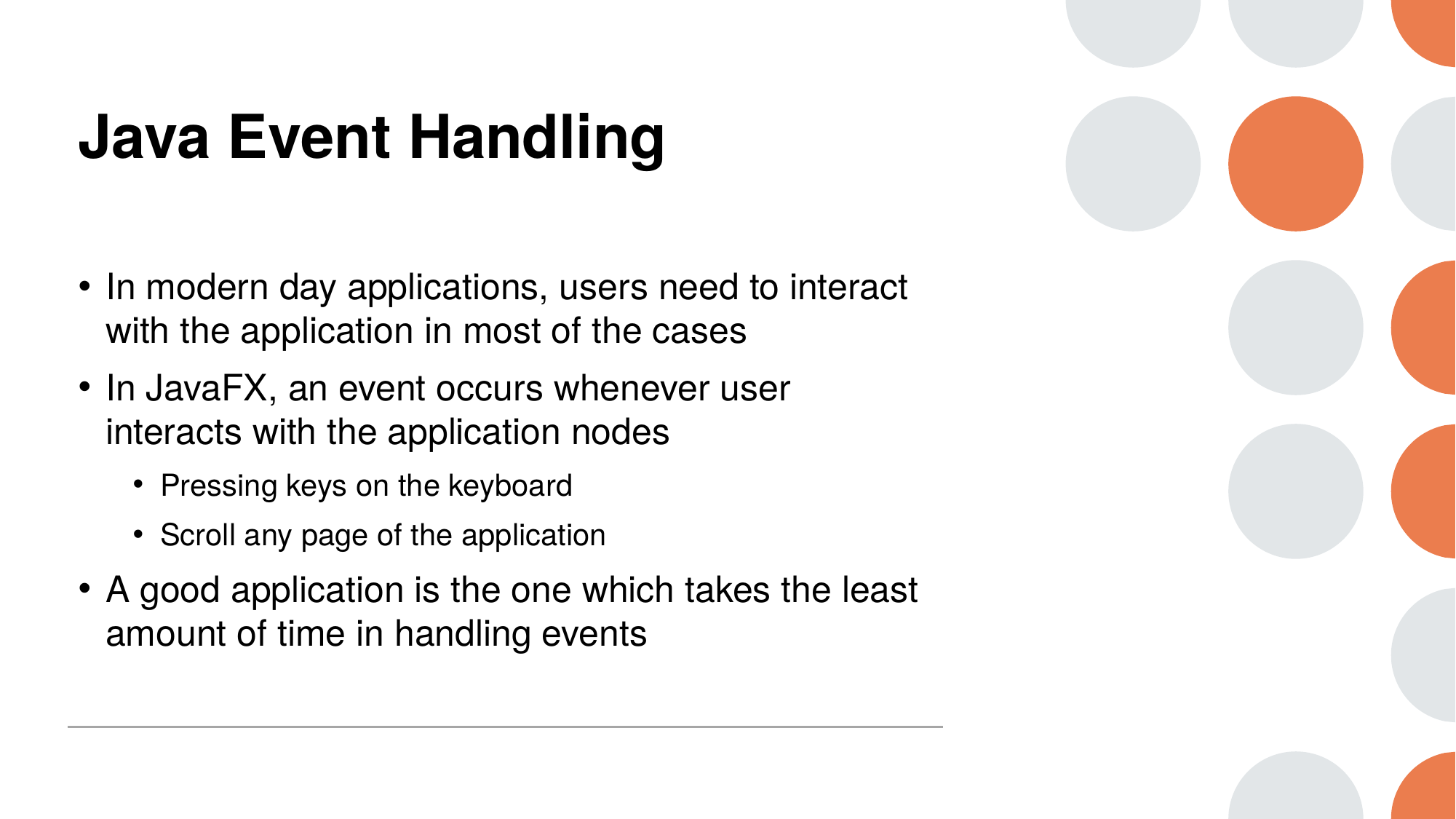

# Java Event Handling
In modern day applications, users need to interact with the application in most of the cases
In JavaFX, an event occurs whenever user interacts with the application nodes
Pressing keys on the keyboard
Scroll any page of the application
A good application is the one which takes the least amount of time in handling events